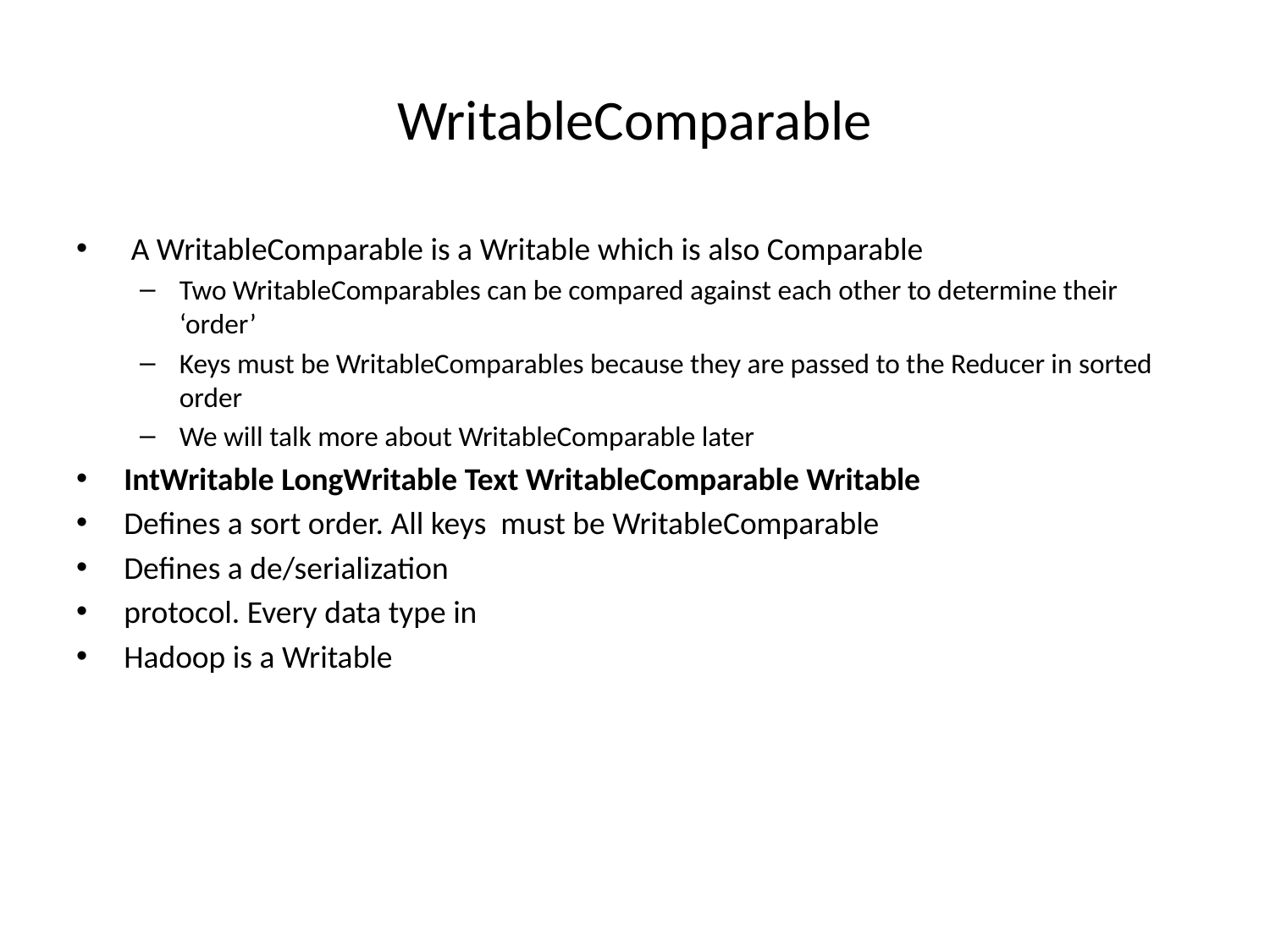

# WritableComparable
 A WritableComparable is a Writable which is also Comparable
Two WritableComparables can be compared against each other to determine their ‘order’
Keys must be WritableComparables because they are passed to the Reducer in sorted order
We will talk more about WritableComparable later
IntWritable LongWritable Text WritableComparable Writable
Defines a sort order. All keys  must be WritableComparable
Defines a de/serialization
protocol. Every data type in
Hadoop is a Writable